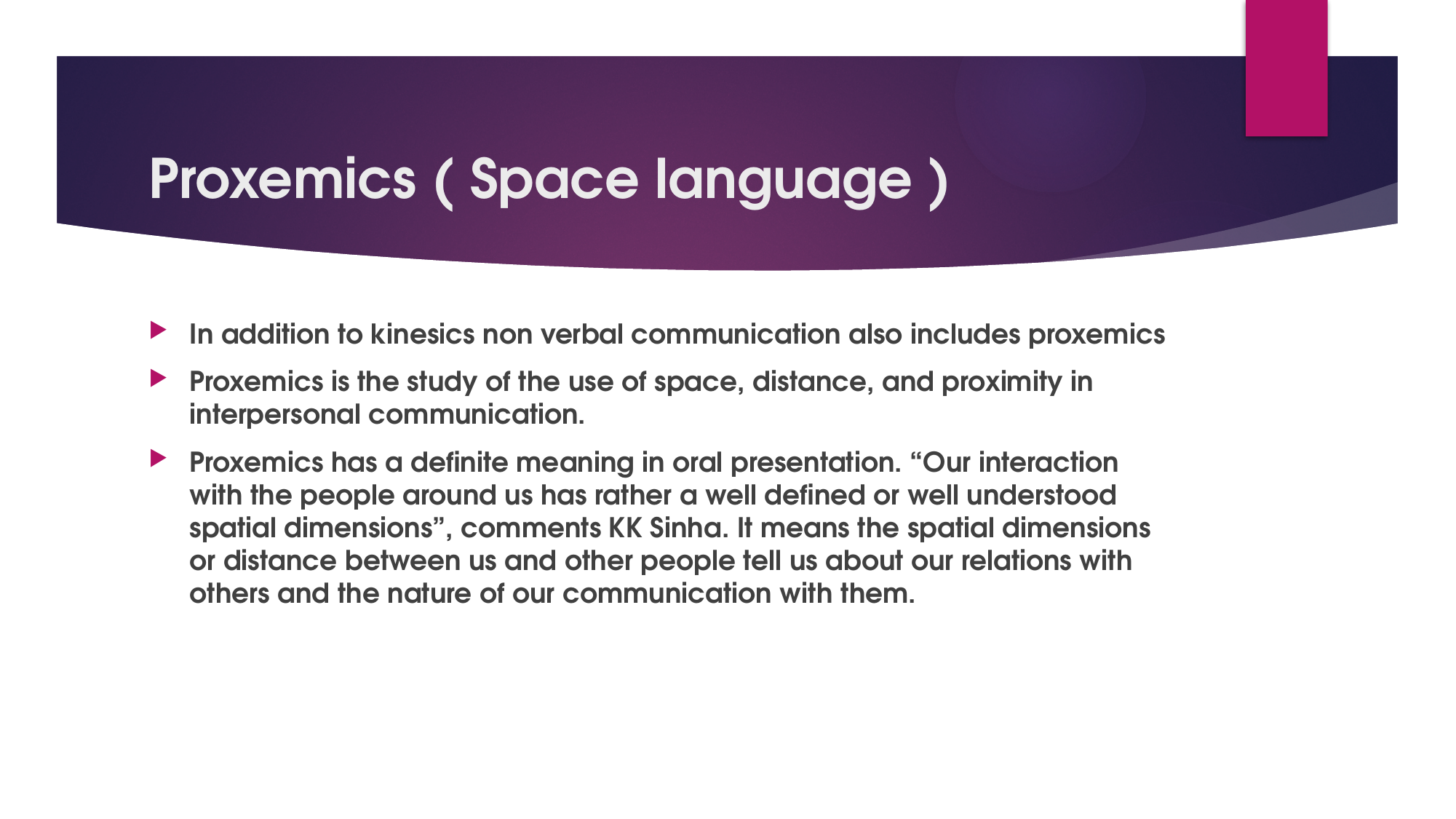

# Proxemics ( Space language )
In addition to kinesics non verbal communication also includes proxemics
Proxemics is the study of the use of space, distance, and proximity in interpersonal communication.
Proxemics has a definite meaning in oral presentation. “Our interaction with the people around us has rather a well defined or well understood spatial dimensions”, comments KK Sinha. It means the spatial dimensions or distance between us and other people tell us about our relations with others and the nature of our communication with them.